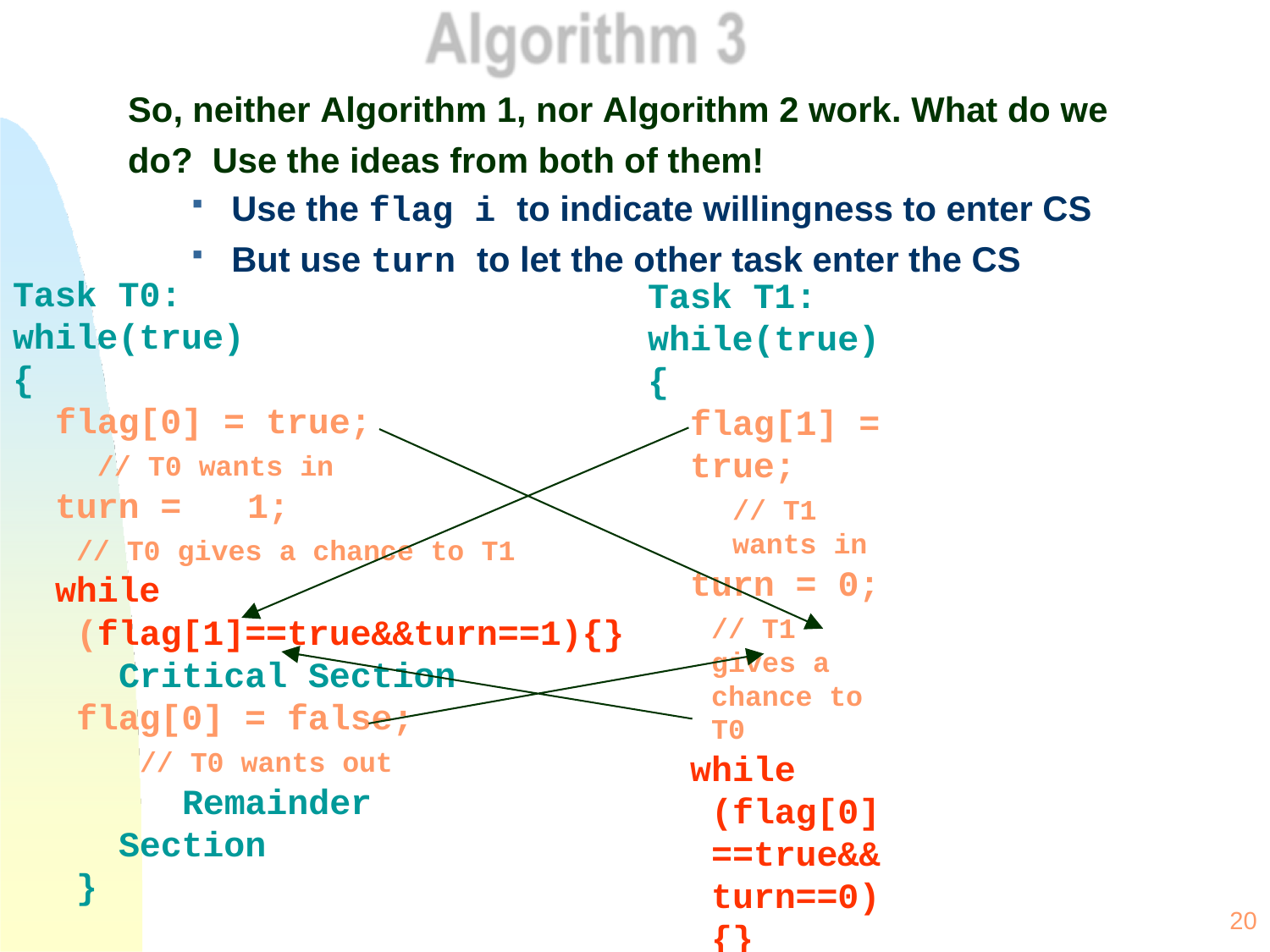

So, neither Algorithm 1, nor Algorithm 2 work. What do we do?  Use the ideas from both of them!
Use the flag i to indicate willingness to enter CS
But use turn to let the other task enter the CS
Task T0:
Task T1:  while(true)
{
flag[1] = true;
// T1 wants in
turn = 0;
// T1 gives a chance to T0
while
(flag[0]==true&&turn==0){}
Critical section  flag[1] = false;
// T1 wants out
Remainder Section
}
while(true)
{
flag[0] = true;
// T0 wants in
turn =	1;
// T0 gives a chance to T1
while
(flag[1]==true&&turn==1){}
Critical Section  flag[0] = false;
// T0 wants out
Remainder Section
}

20